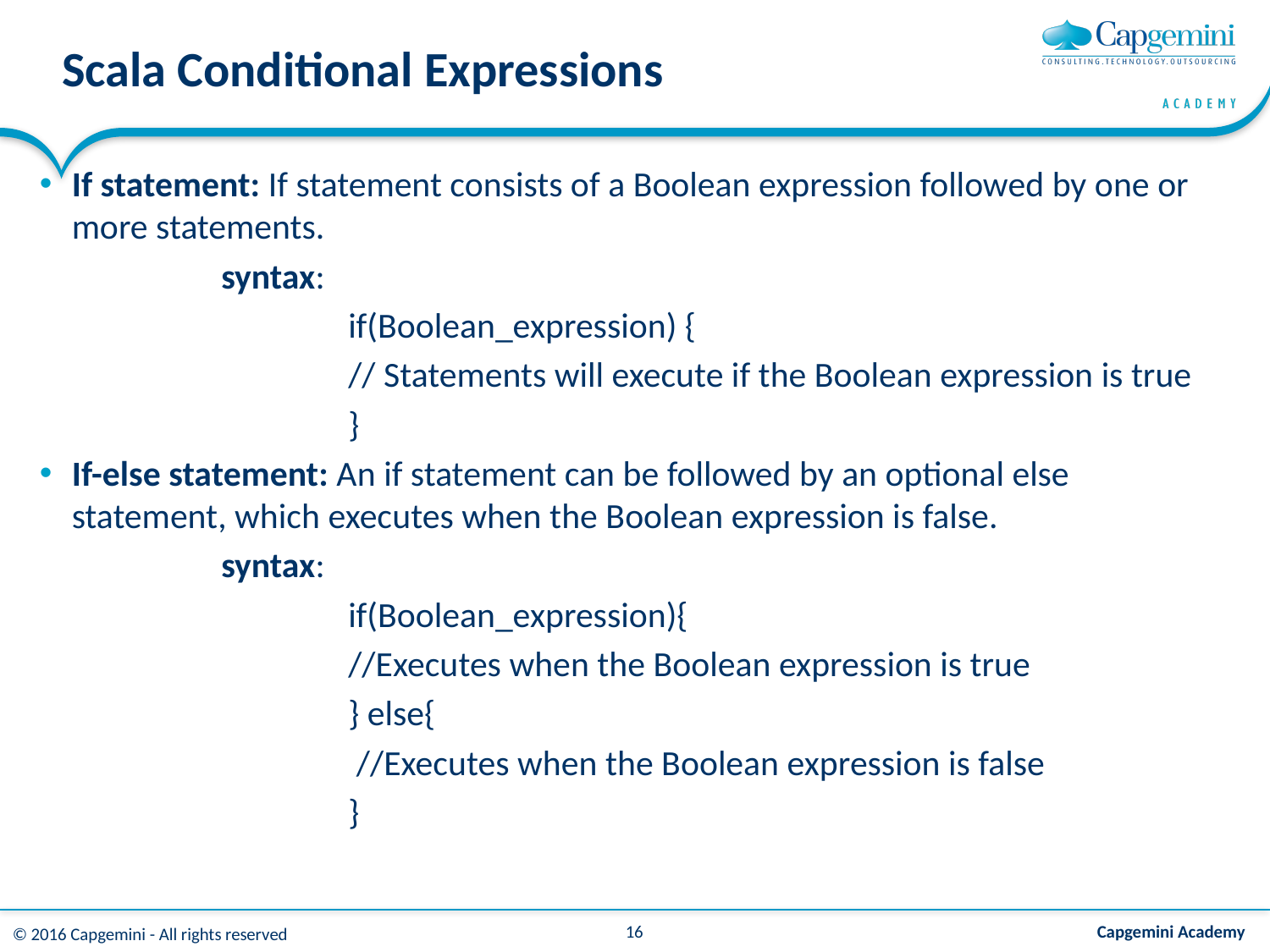

# Scala Conditional Expressions
If statement: If statement consists of a Boolean expression followed by one or more statements.
	syntax:
		if(Boolean_expression) {
     		// Statements will execute if the Boolean expression is true
		}
If-else statement: An if statement can be followed by an optional else statement, which executes when the Boolean expression is false.
	syntax:
		if(Boolean_expression){
		//Executes when the Boolean expression is true
	 	} else{
		 //Executes when the Boolean expression is false
		}
16